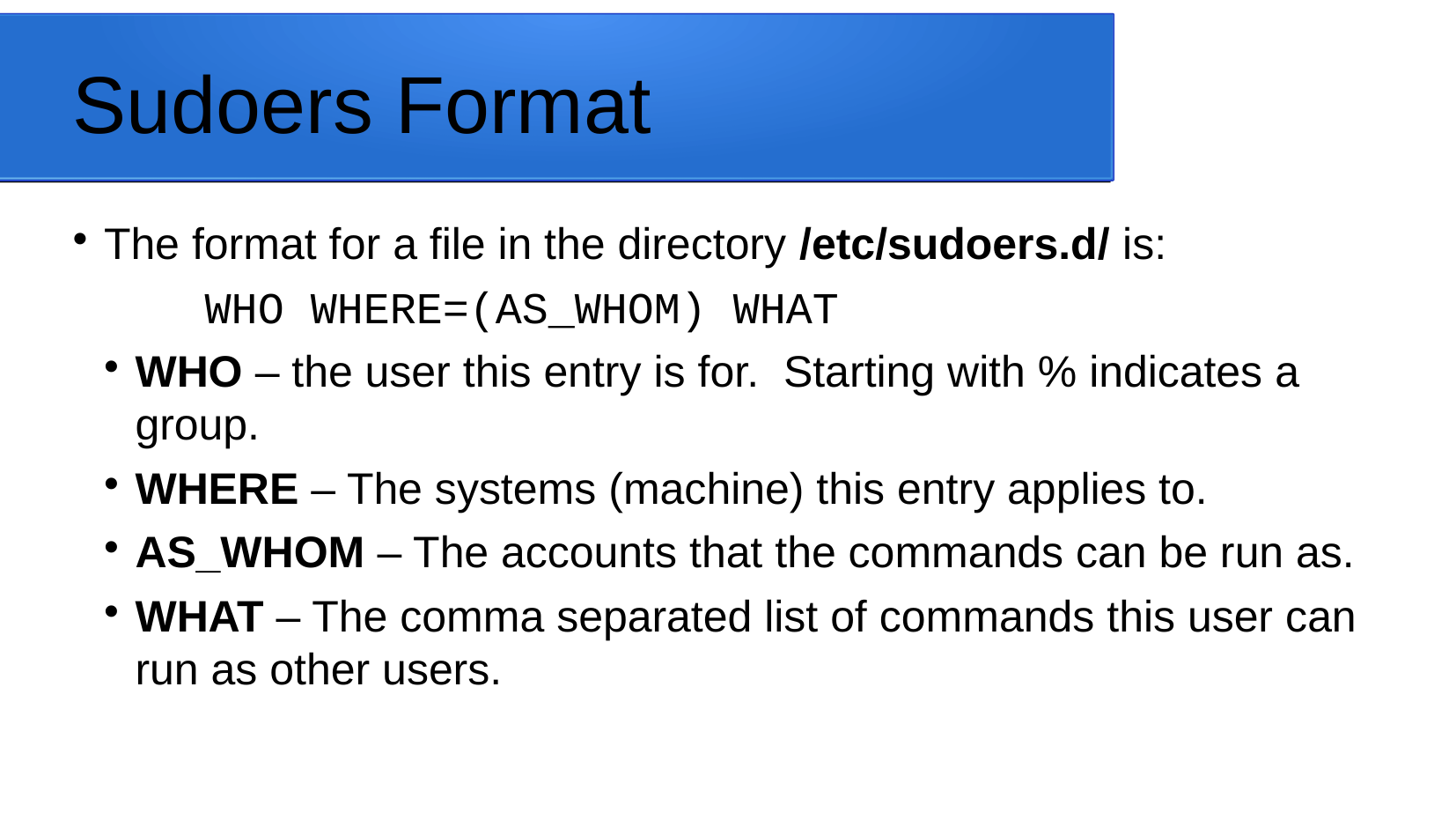

Sudoers Format
The format for a file in the directory /etc/sudoers.d/ is:
	WHO WHERE=(AS_WHOM) WHAT
WHO – the user this entry is for.  Starting with % indicates a group.
WHERE – The systems (machine) this entry applies to.
AS_WHOM – The accounts that the commands can be run as.
WHAT – The comma separated list of commands this user can run as other users.